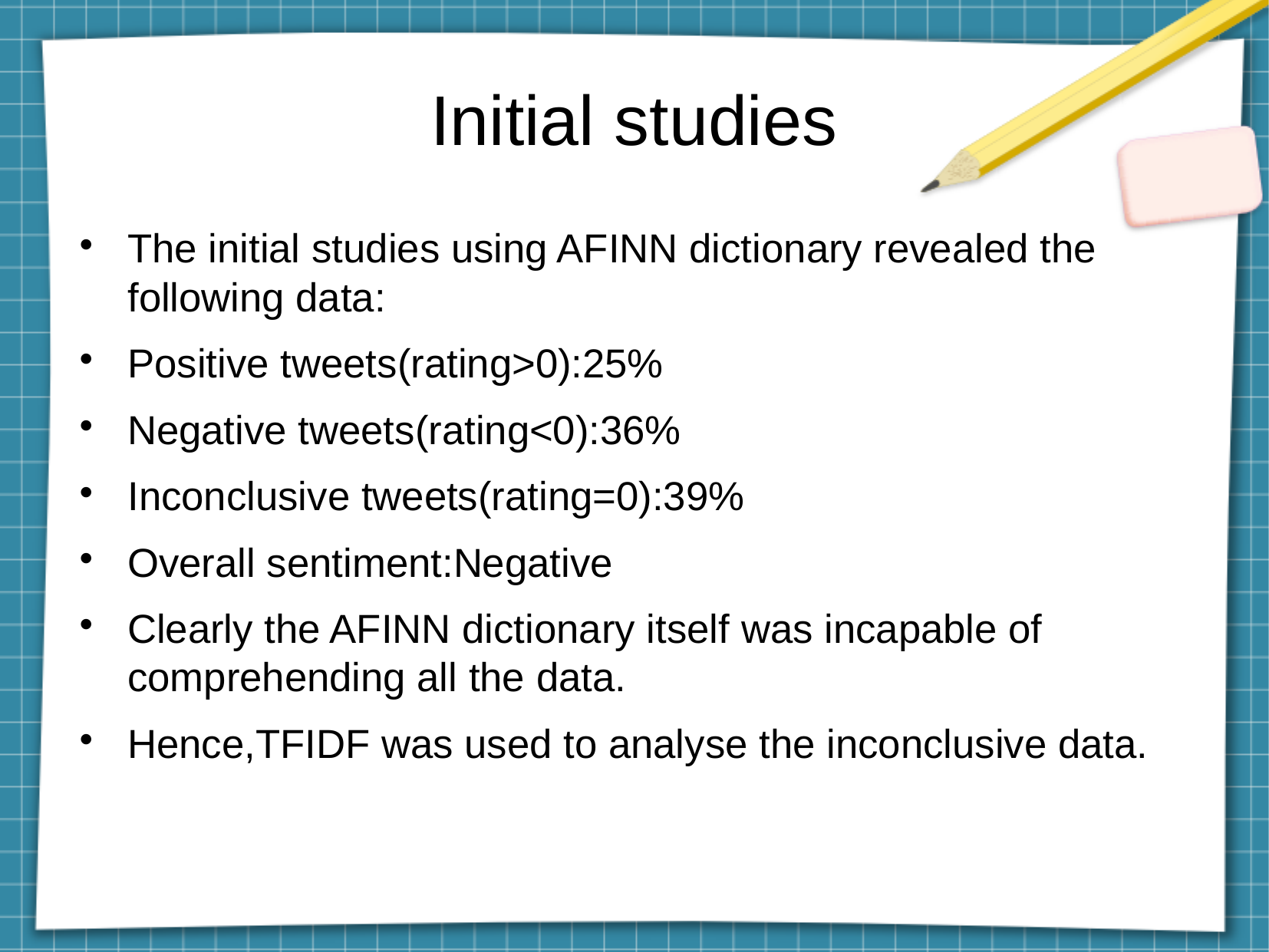

Initial studies
The initial studies using AFINN dictionary revealed the following data:
Positive tweets(rating>0):25%
Negative tweets(rating<0):36%
Inconclusive tweets(rating=0):39%
Overall sentiment:Negative
Clearly the AFINN dictionary itself was incapable of comprehending all the data.
Hence,TFIDF was used to analyse the inconclusive data.